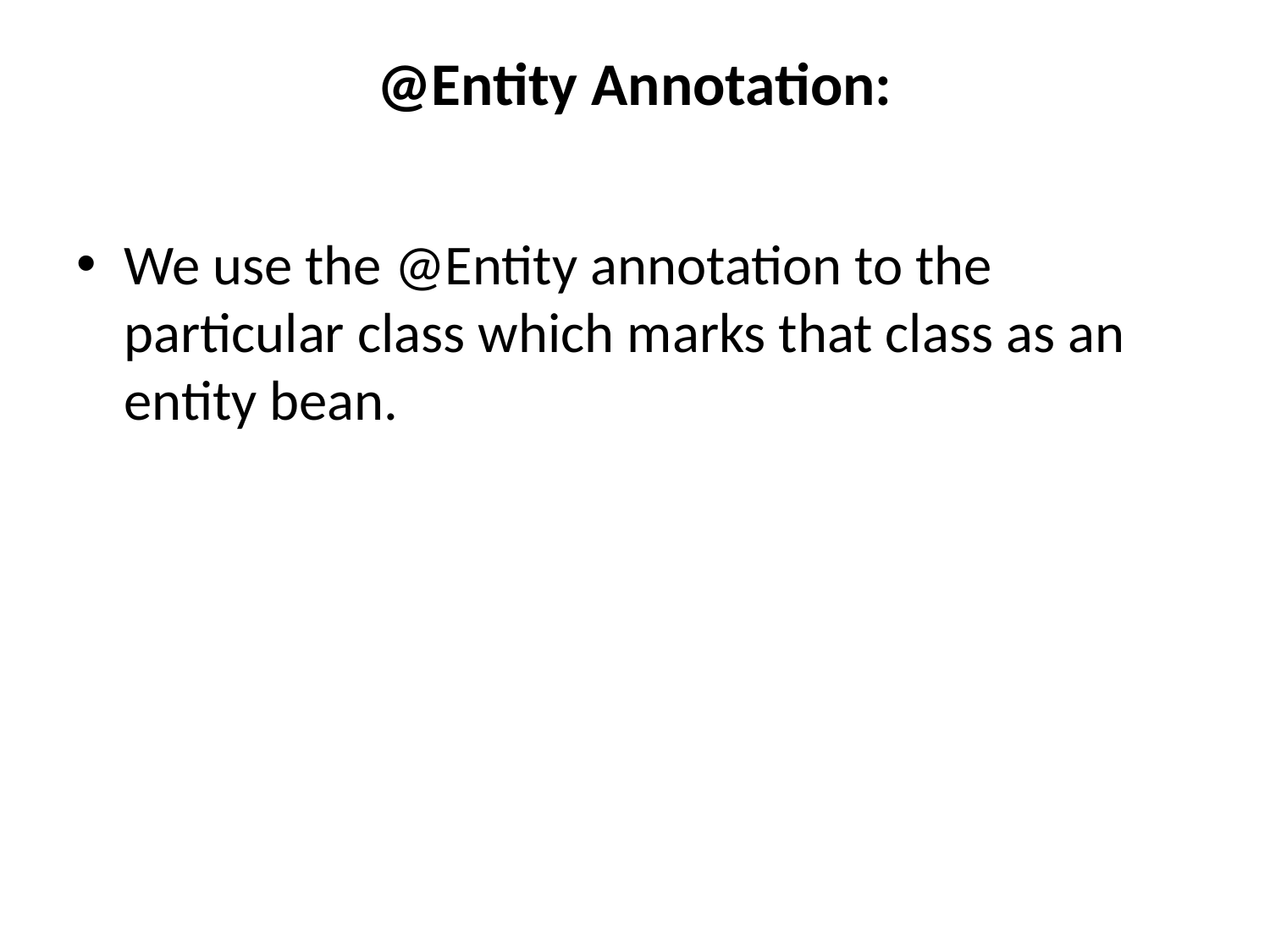

# @Entity Annotation:
We use the @Entity annotation to the particular class which marks that class as an entity bean.